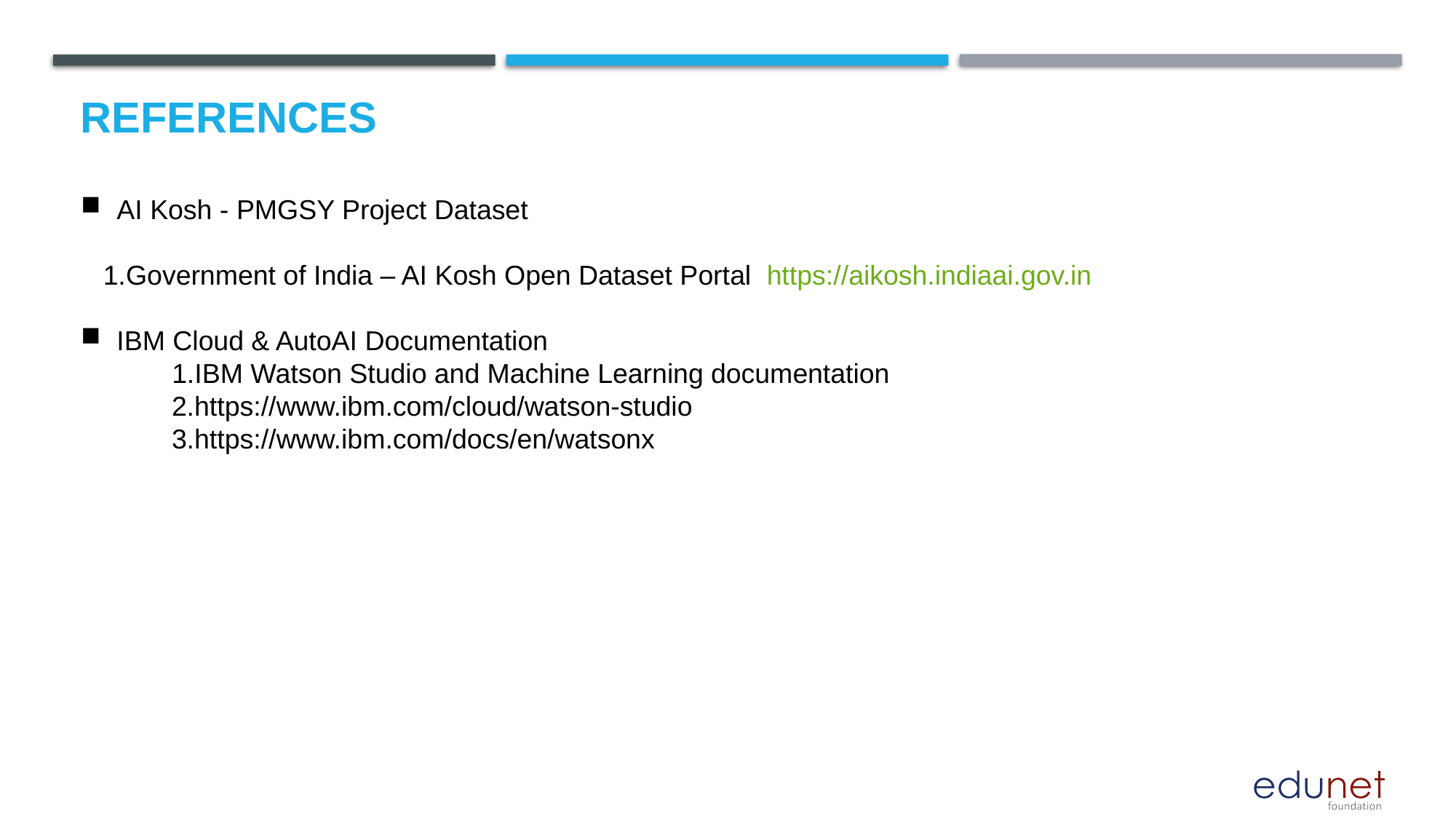

# References
AI Kosh - PMGSY Project Dataset
   1.Government of India – AI Kosh Open Dataset Portal  https://aikosh.indiaai.gov.in

IBM Cloud & AutoAI Documentation
            1.IBM Watson Studio and Machine Learning documentation
            2.https://www.ibm.com/cloud/watson-studio
            3.https://www.ibm.com/docs/en/watsonx